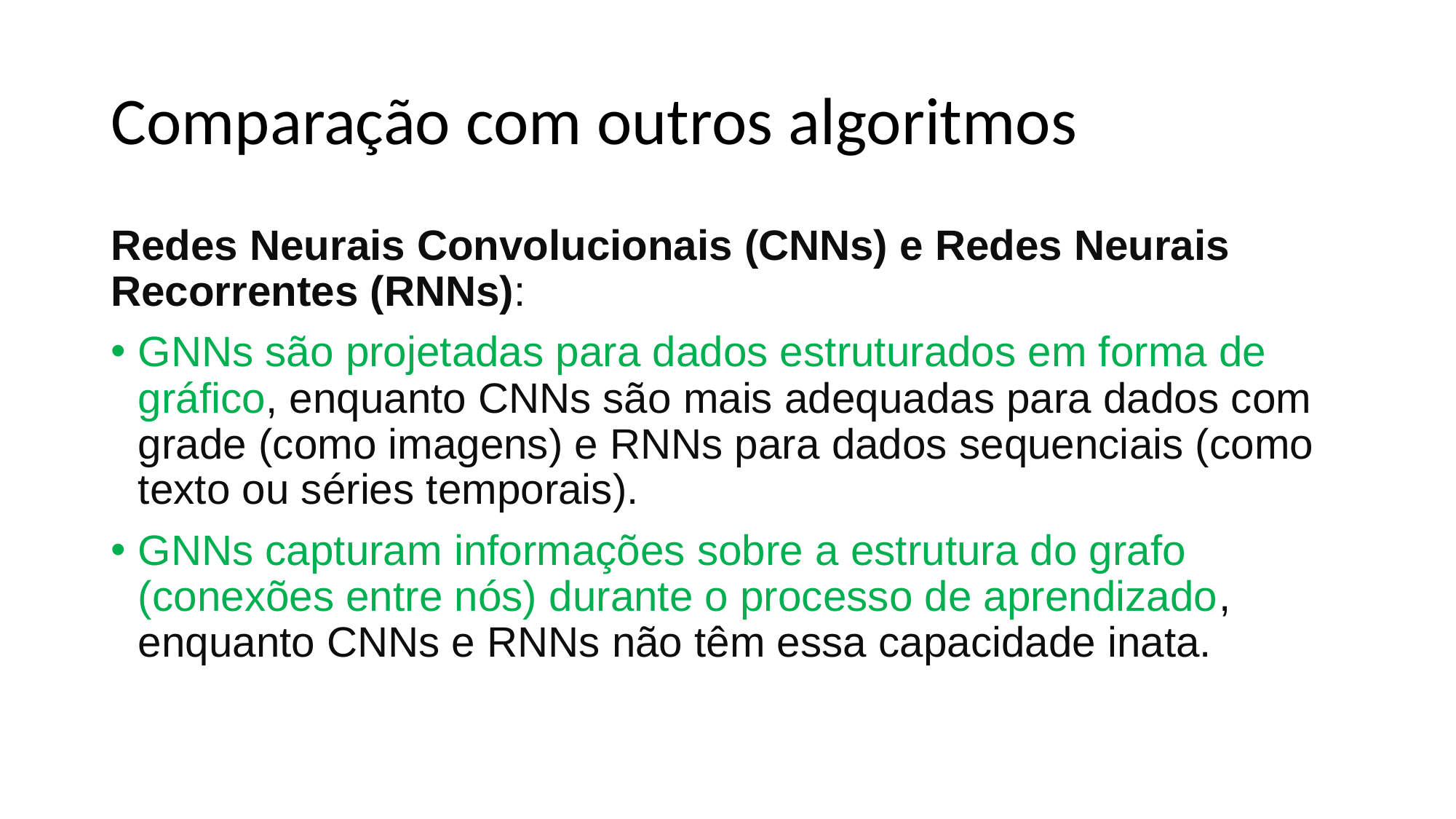

# Comparação com outros algoritmos
Redes Neurais Convolucionais (CNNs) e Redes Neurais Recorrentes (RNNs):
GNNs são projetadas para dados estruturados em forma de gráfico, enquanto CNNs são mais adequadas para dados com grade (como imagens) e RNNs para dados sequenciais (como texto ou séries temporais).
GNNs capturam informações sobre a estrutura do grafo (conexões entre nós) durante o processo de aprendizado, enquanto CNNs e RNNs não têm essa capacidade inata.